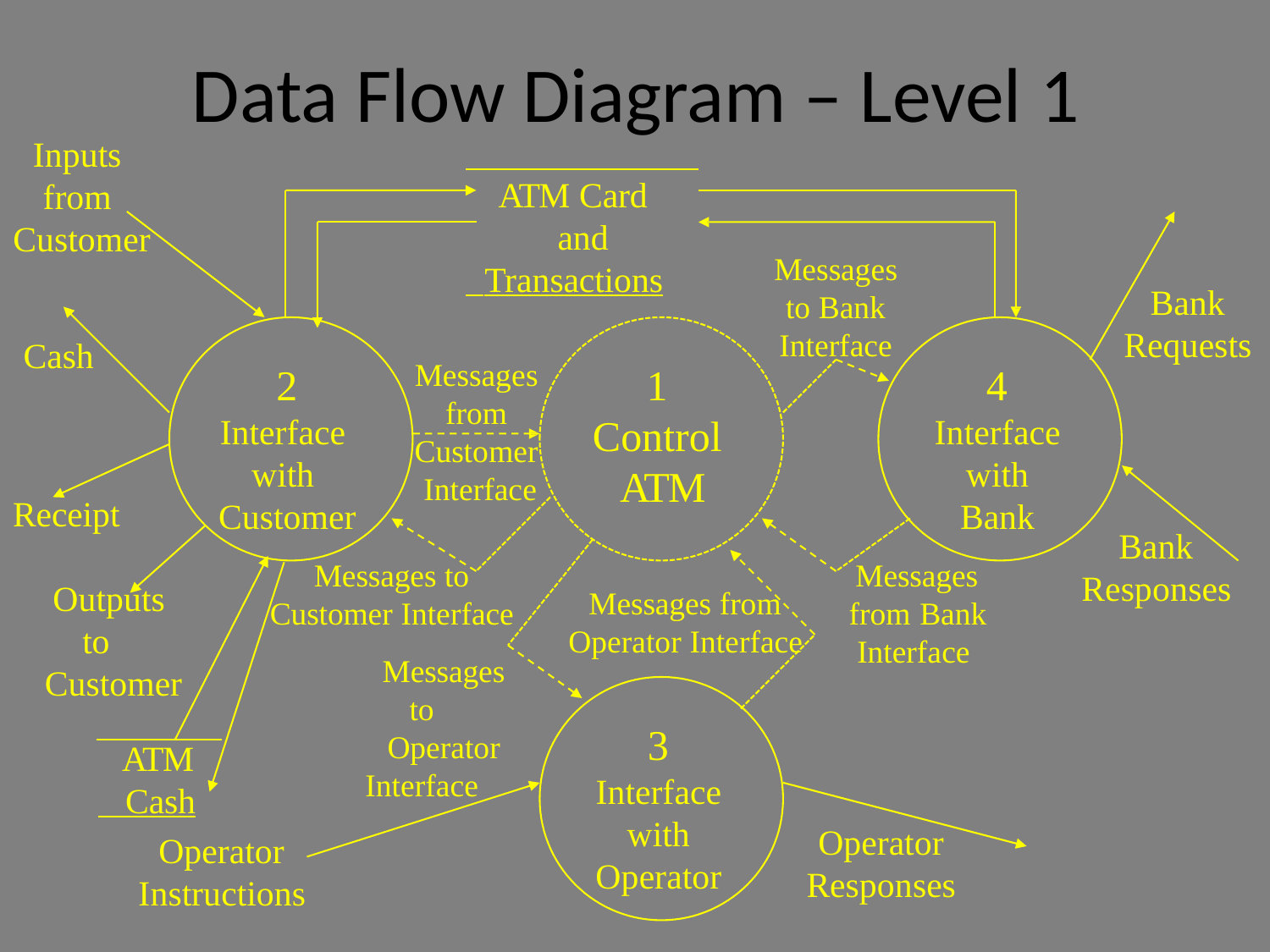

# Data Flow Diagram – Level 1
Inputs  from  Customer

ATM Card  and

Messages  to Bank  Interface
  Transactions
Bank
Requests

Cash
Messages  from  Customer  Interface
2
Interface  with  Customer
1
Control  ATM
4
Interface  with  Bank

Receipt
Bank  Responses
Messages to  Customer Interface
Messages to
Operator Interface
Messages  from Bank  Interface

Outputs  to     Customer
Messages from  Operator Interface

3
Interface  with  Operator
ATM
   Cash
Operator  Instructions

Operator  Responses